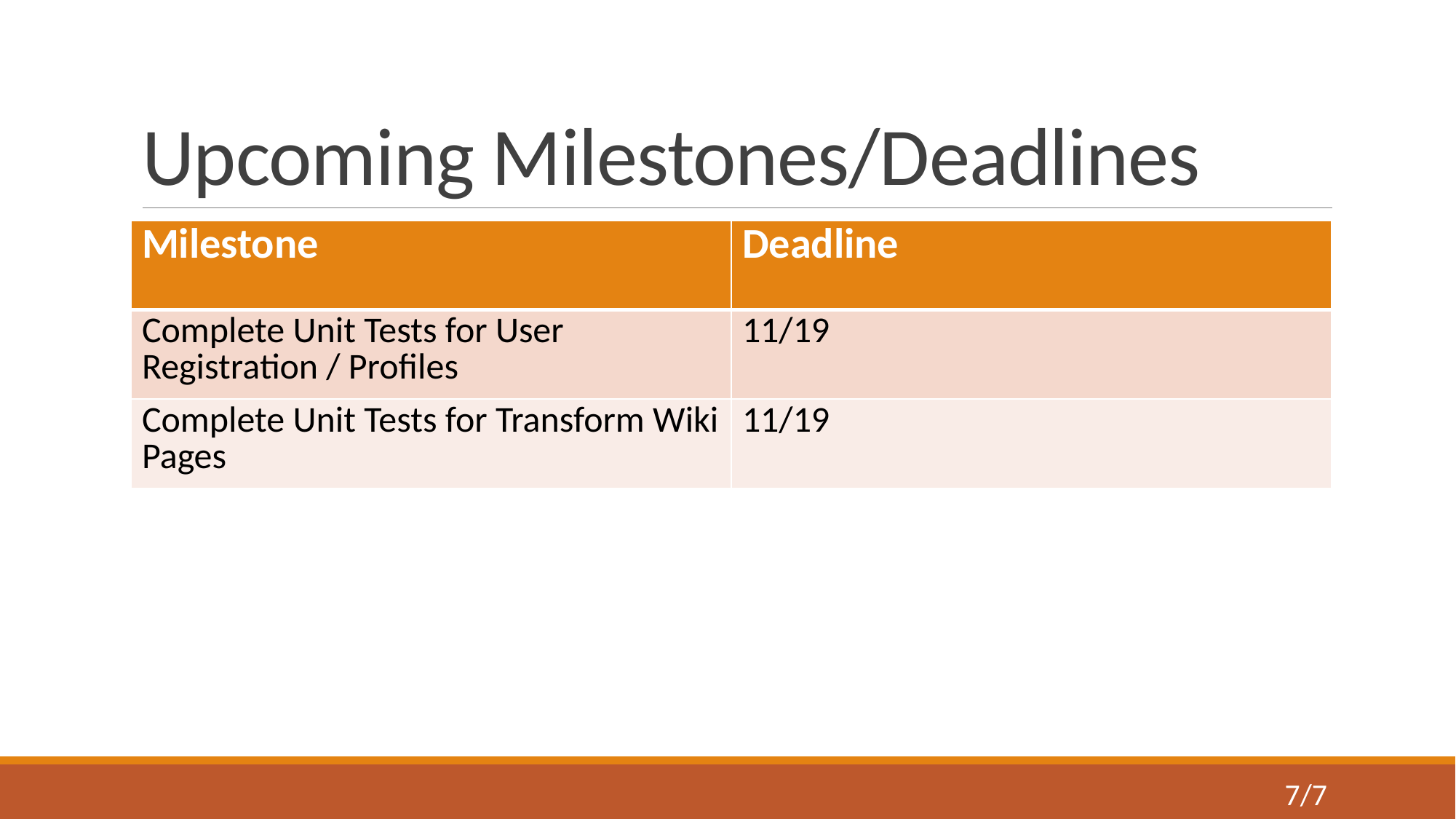

# Upcoming Milestones/Deadlines
| Milestone | Deadline |
| --- | --- |
| Complete Unit Tests for User Registration / Profiles | 11/19 |
| Complete Unit Tests for Transform Wiki Pages | 11/19 |
7/7